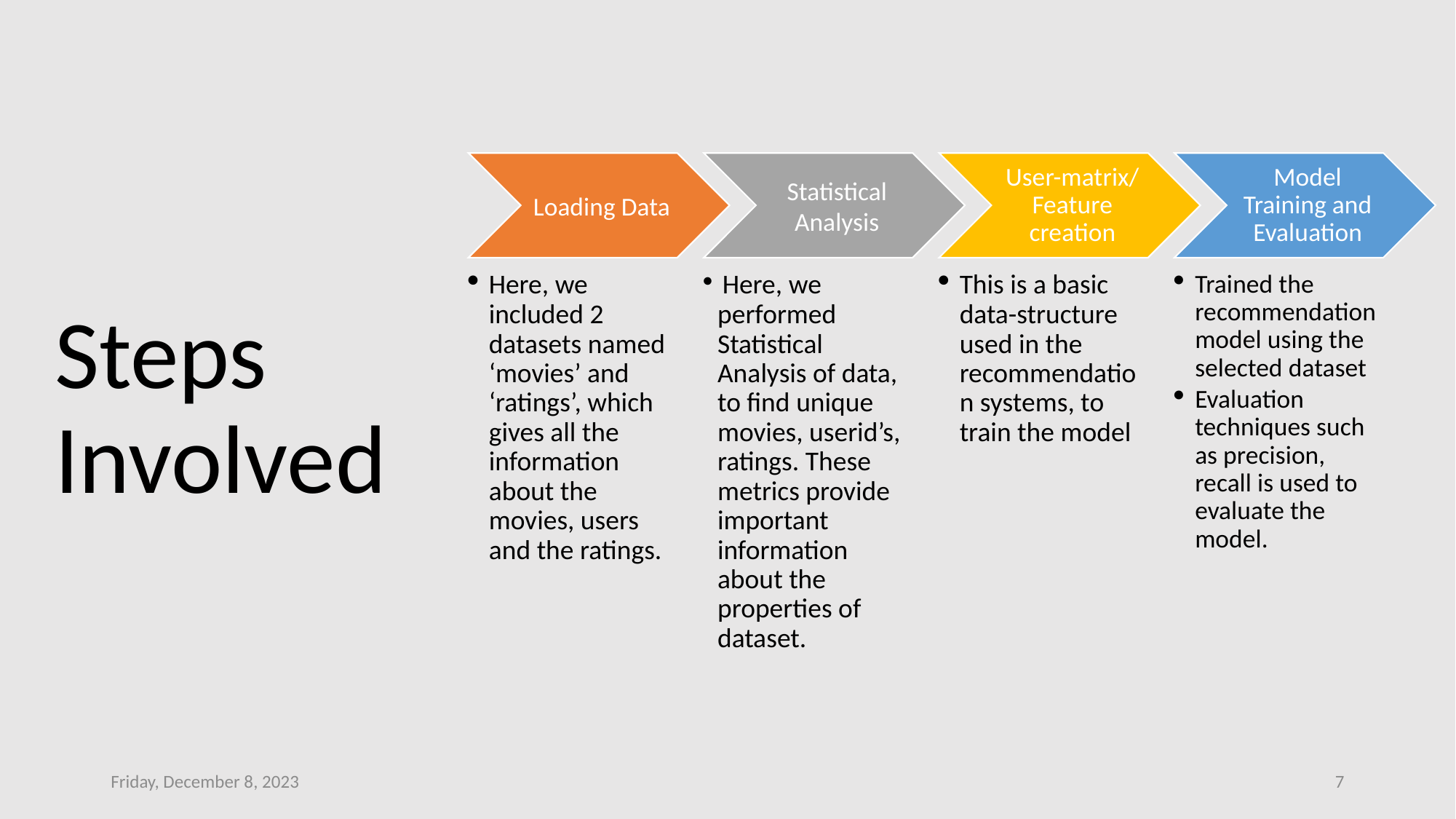

Loading Data
Here, we included 2 datasets named ‘movies’ and ‘ratings’, which gives all the information about the movies, users and the ratings.
Statistical Analysis
 Here, we performed Statistical Analysis of data, to find unique movies, userid’s, ratings. These metrics provide important information about the properties of dataset.
User-matrix/ Feature creation
This is a basic data-structure used in the recommendation systems, to train the model
Model Training and Evaluation
Trained the recommendation model using the selected dataset
Evaluation techniques such as precision, recall is used to evaluate the model.
# Steps Involved
Friday, December 8, 2023
7